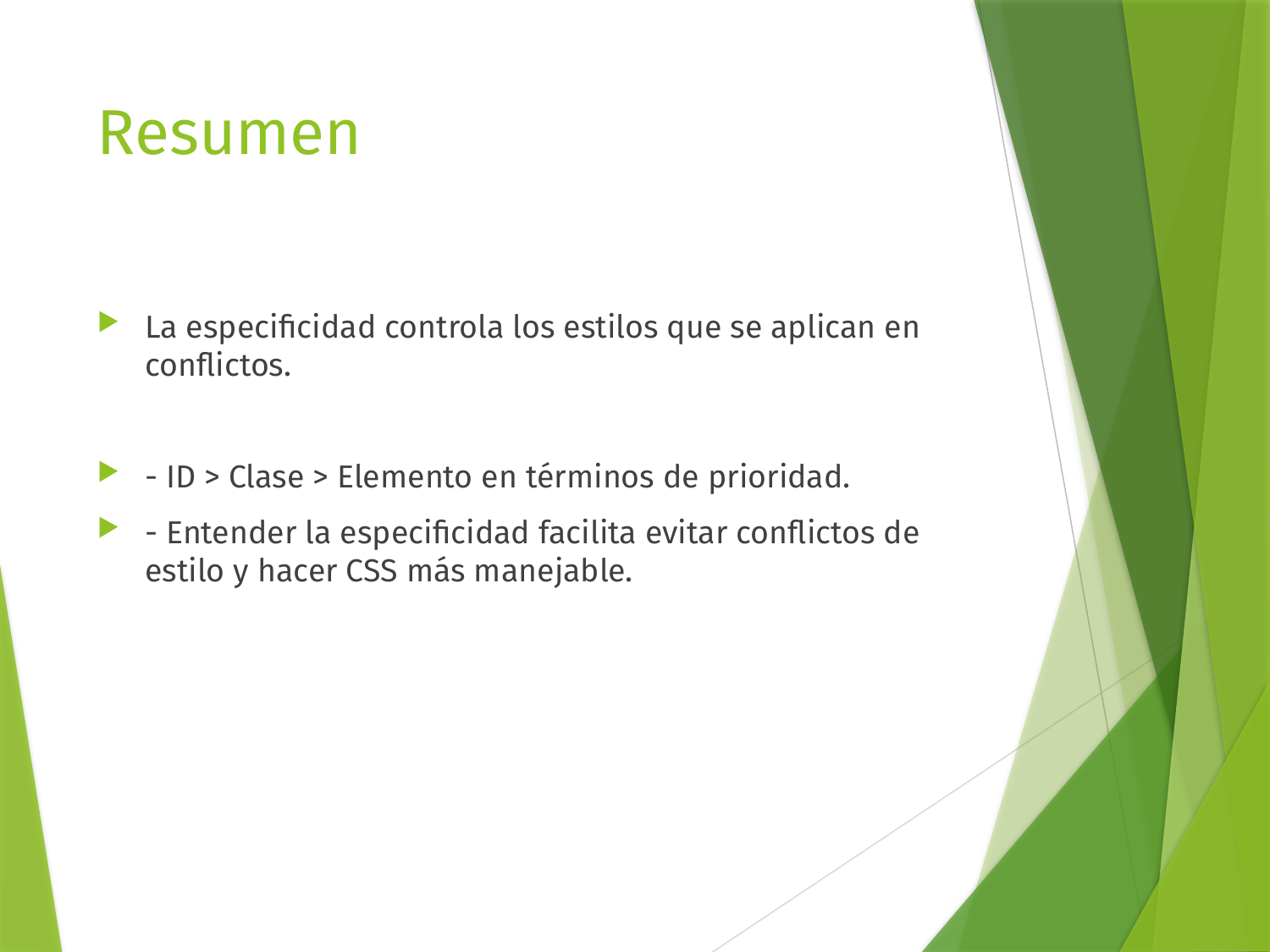

# Resumen
La especificidad controla los estilos que se aplican en conflictos.

- ID > Clase > Elemento en términos de prioridad.
- Entender la especificidad facilita evitar conflictos de estilo y hacer CSS más manejable.